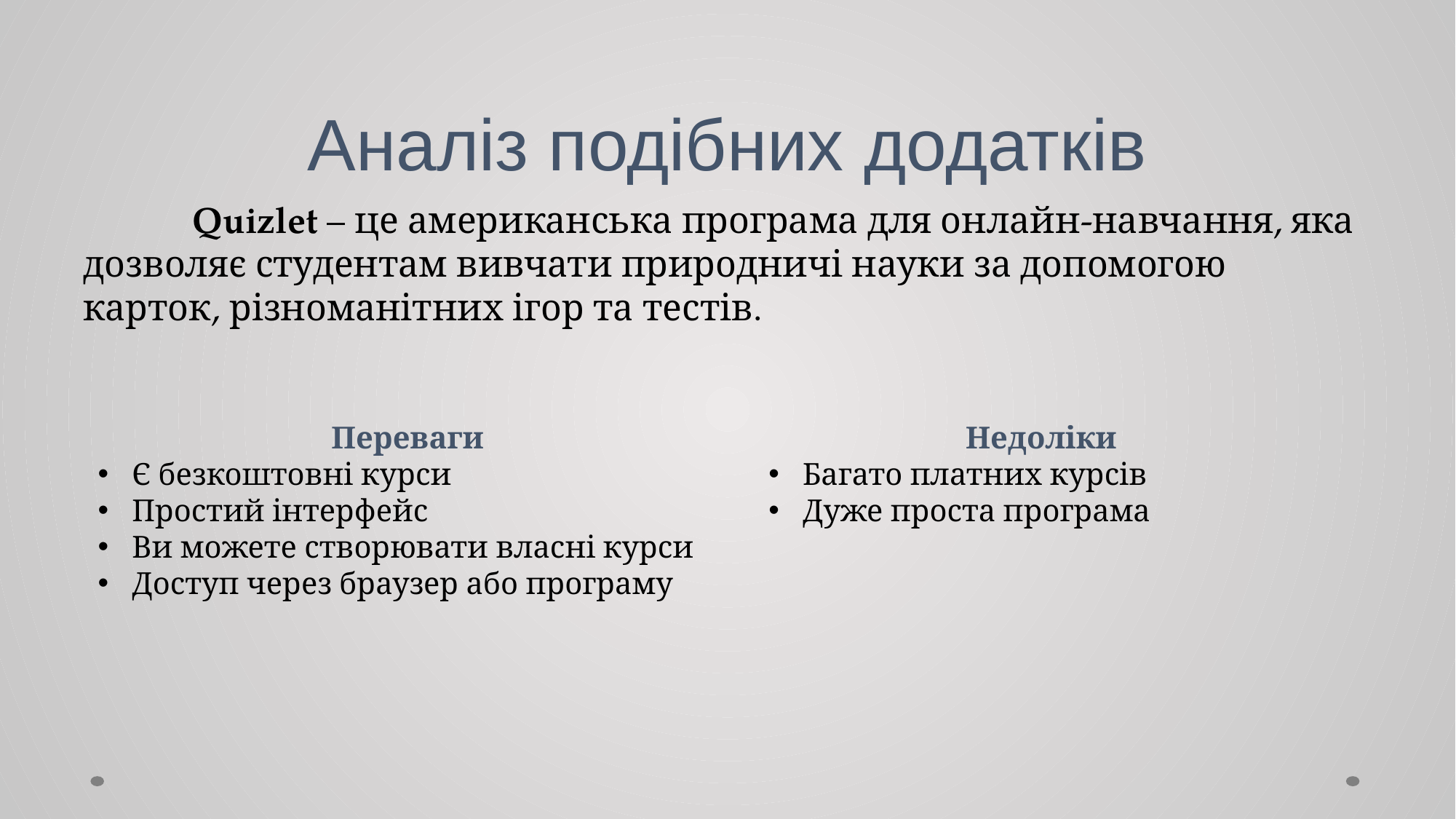

# Аналіз подібних додатків
	Quizlet – це американська програма для онлайн-навчання, яка дозволяє студентам вивчати природничі науки за допомогою карток, різноманітних ігор та тестів.
Переваги
Є безкоштовні курси
Простий інтерфейс
Ви можете створювати власні курси
Доступ через браузер або програму
Недоліки
Багато платних курсів
Дуже проста програма